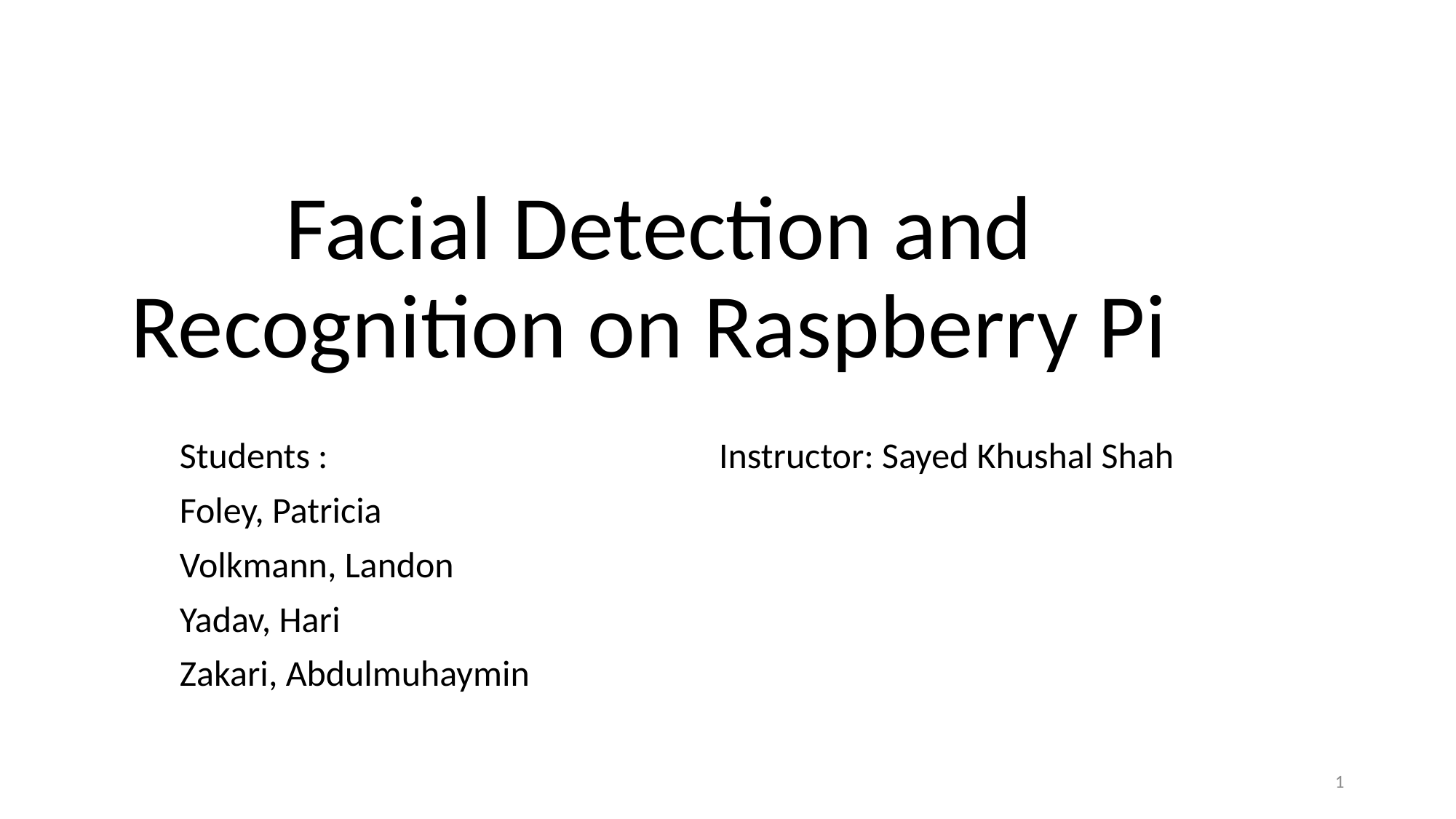

# Facial Detection and Recognition on Raspberry Pi
Students :
Foley, Patricia
Volkmann, Landon
Yadav, Hari
Zakari, Abdulmuhaymin

Instructor: Sayed Khushal Shah

1